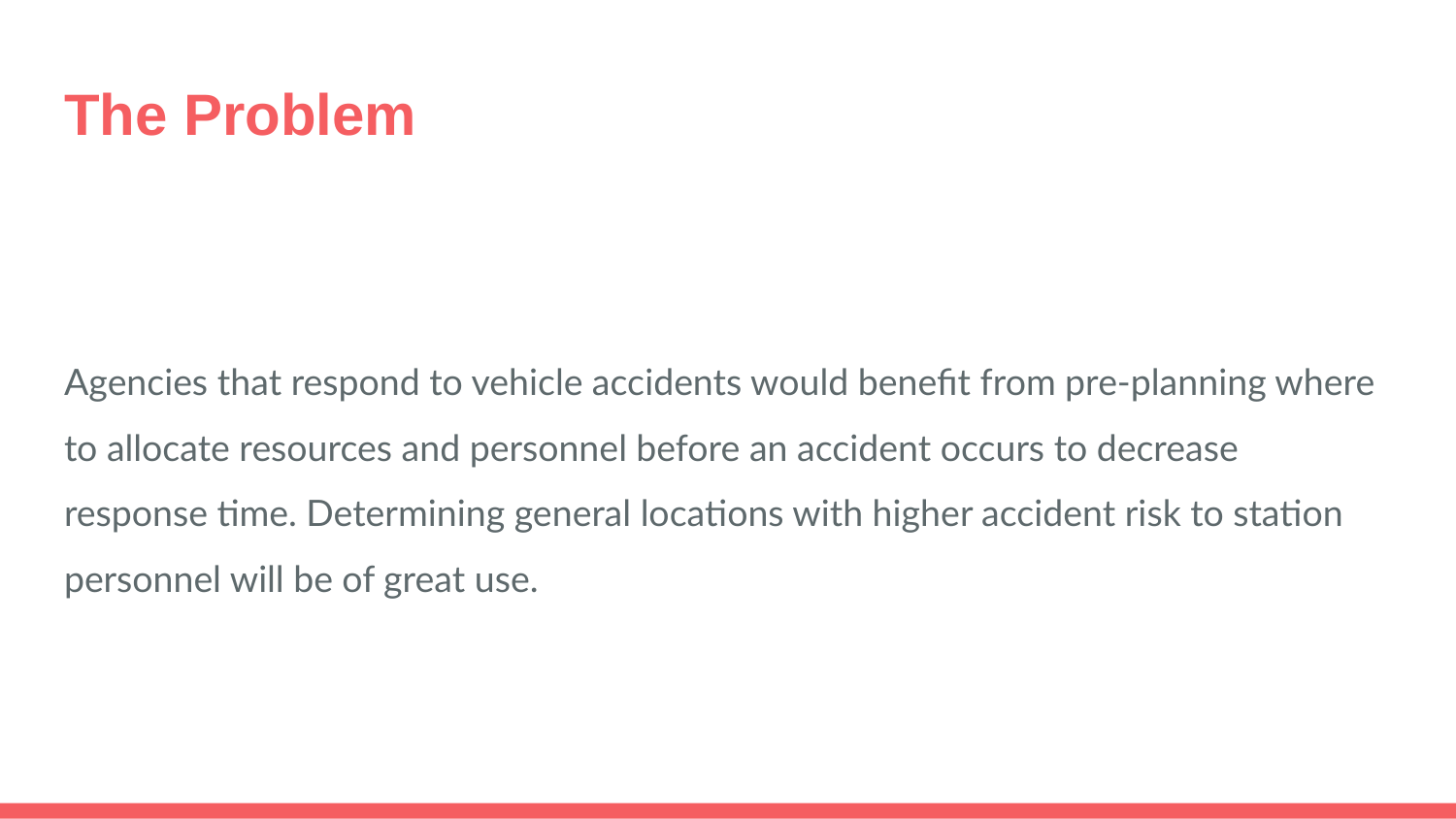

# The Problem
Agencies that respond to vehicle accidents would benefit from pre-planning where to allocate resources and personnel before an accident occurs to decrease response time. Determining general locations with higher accident risk to station personnel will be of great use.